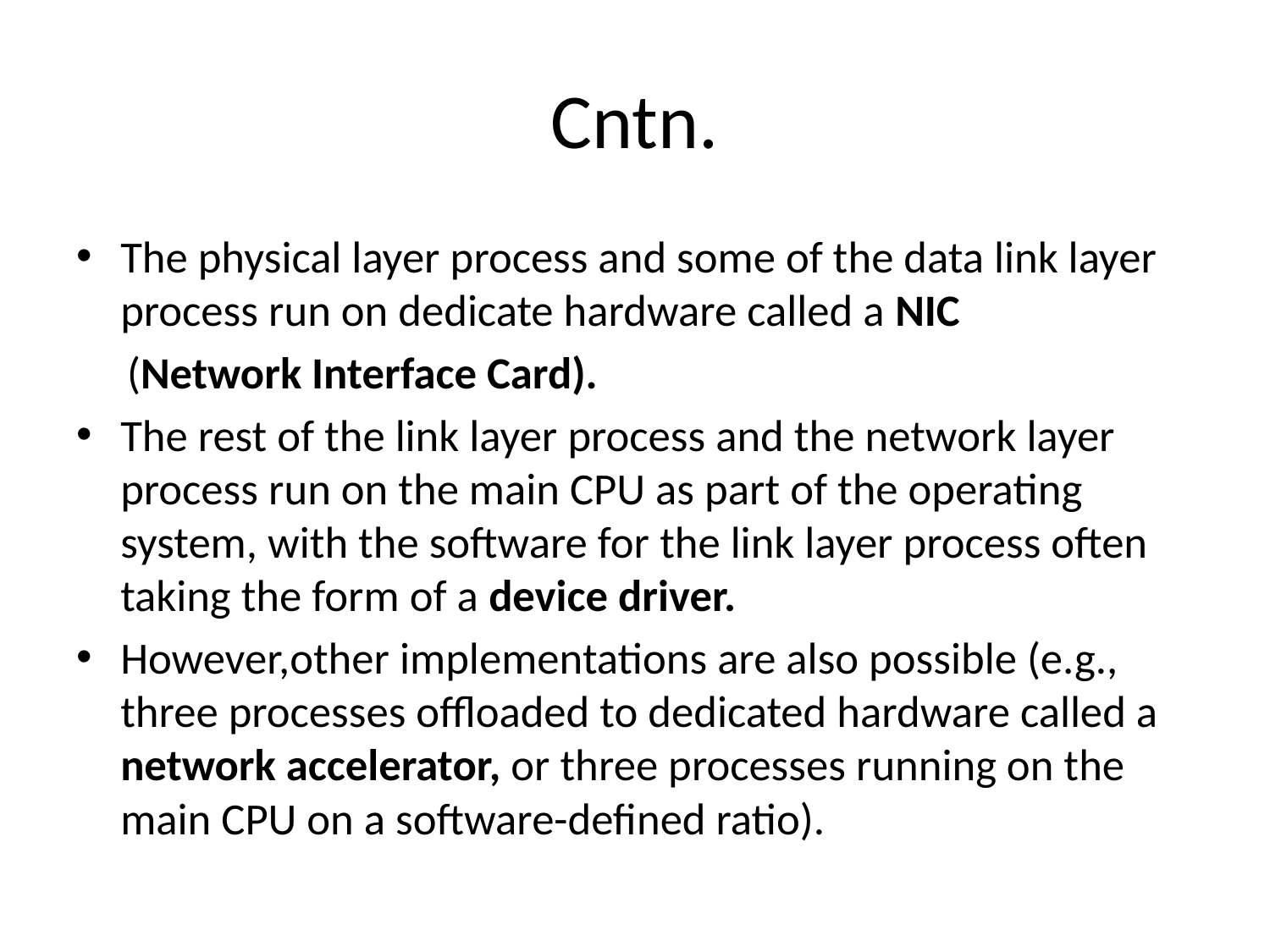

# Cntn.
The physical layer process and some of the data link layer process run on dedicate hardware called a NIC
     (Network Interface Card).
The rest of the link layer process and the network layer process run on the main CPU as part of the operating system, with the software for the link layer process often taking the form of a device driver.
However,other implementations are also possible (e.g., three processes offloaded to dedicated hardware called a network accelerator, or three processes running on the main CPU on a software-defined ratio).